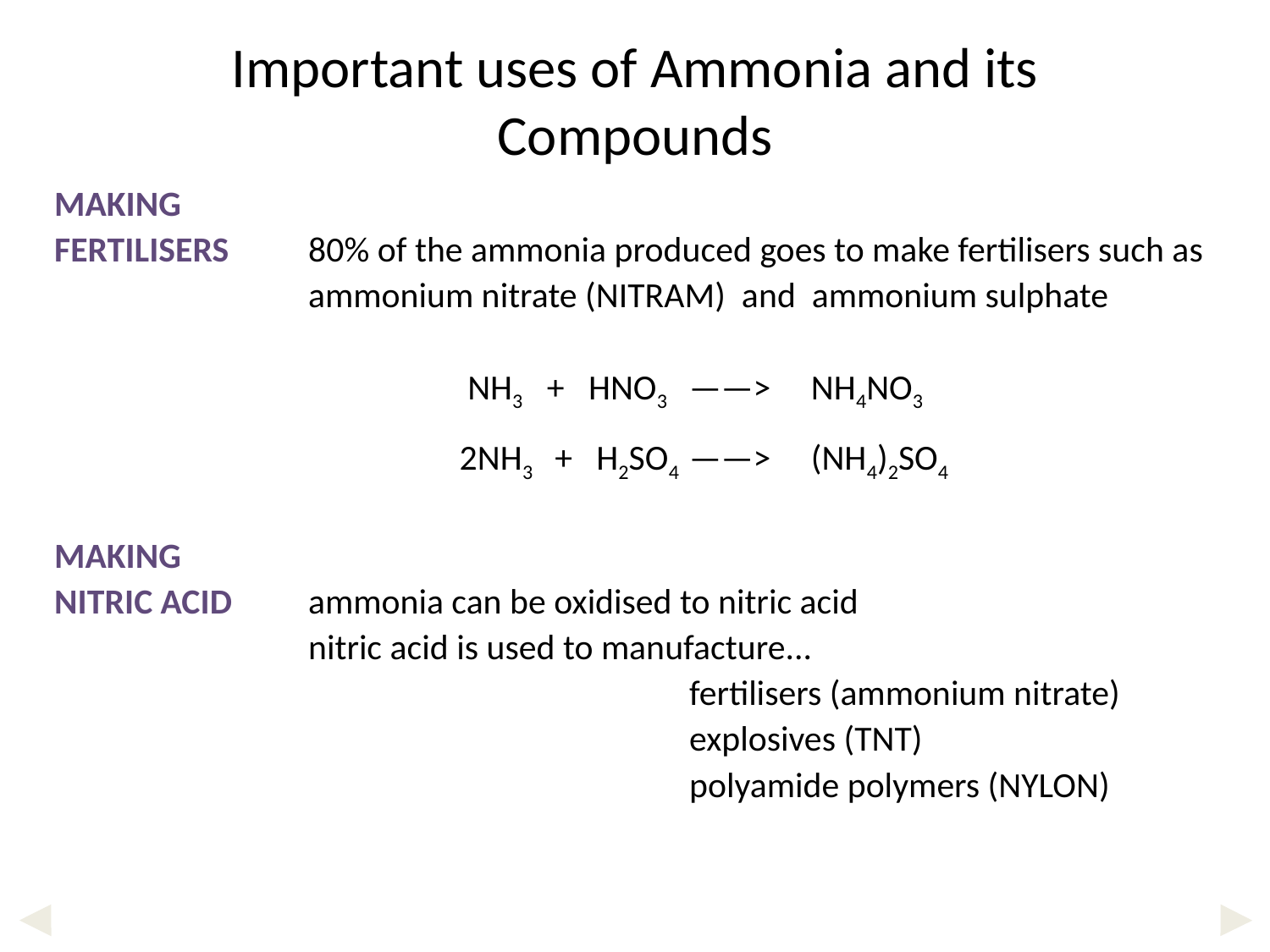

Important uses of Ammonia and its Compounds
MAKING
FERTILISERS	80% of the ammonia produced goes to make fertilisers such as
		ammonium nitrate (NITRAM)  and  ammonium sulphate

			    NH3   +   HNO3 	——>     NH4NO3
			   2NH3    +   H2SO4	——>     (NH4)2SO4

MAKING
NITRIC ACID	ammonia can be oxidised to nitric acid
		nitric acid is used to manufacture...
					fertilisers (ammonium nitrate)
					explosives (TNT)
					polyamide polymers (NYLON)